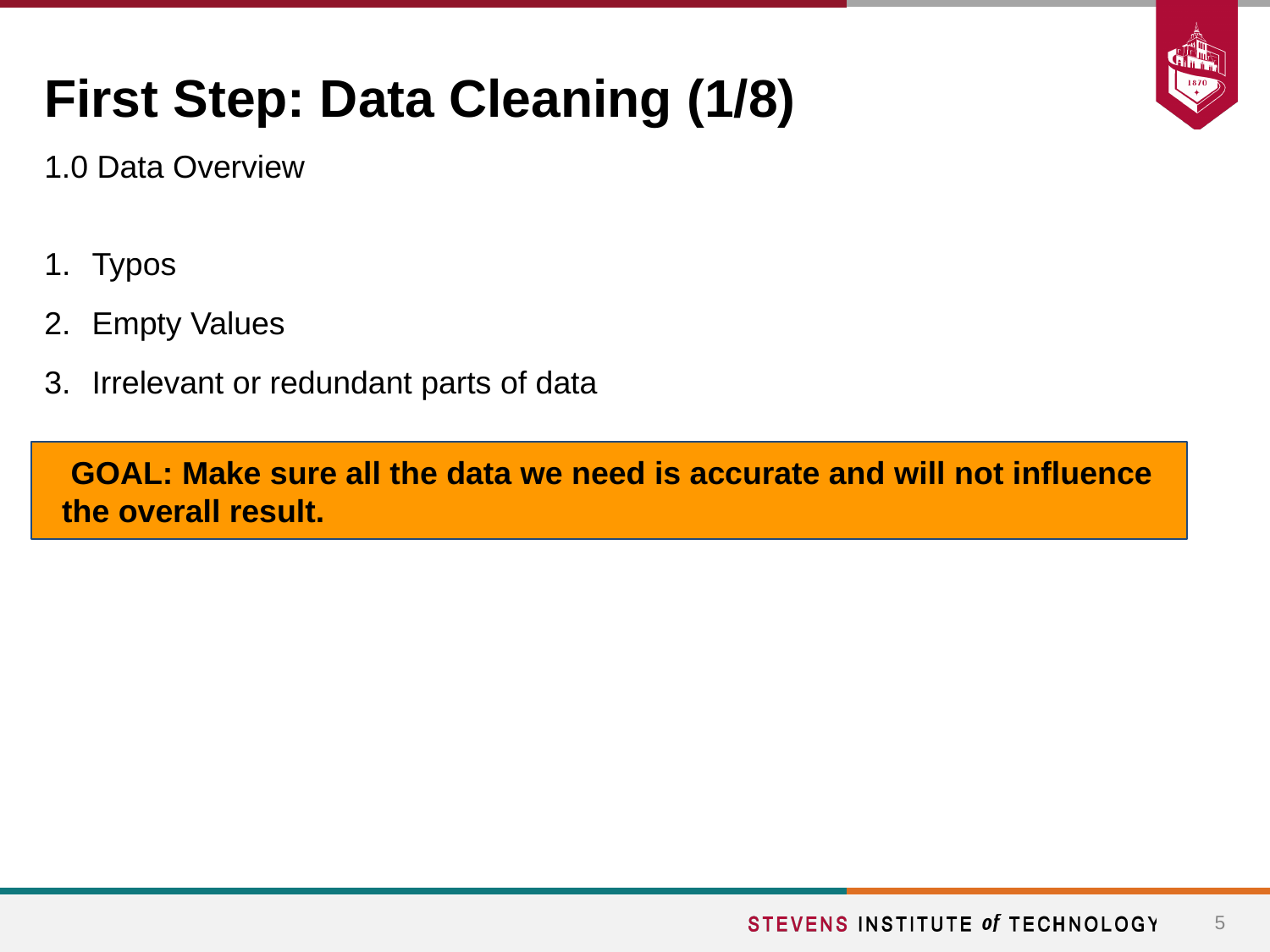

# First Step: Data Cleaning (1/8)

1.0 Data Overview
Typos
Empty Values
Irrelevant or redundant parts of data

   GOAL: Make sure all the data we need is accurate and will not influence     the overall result.
5